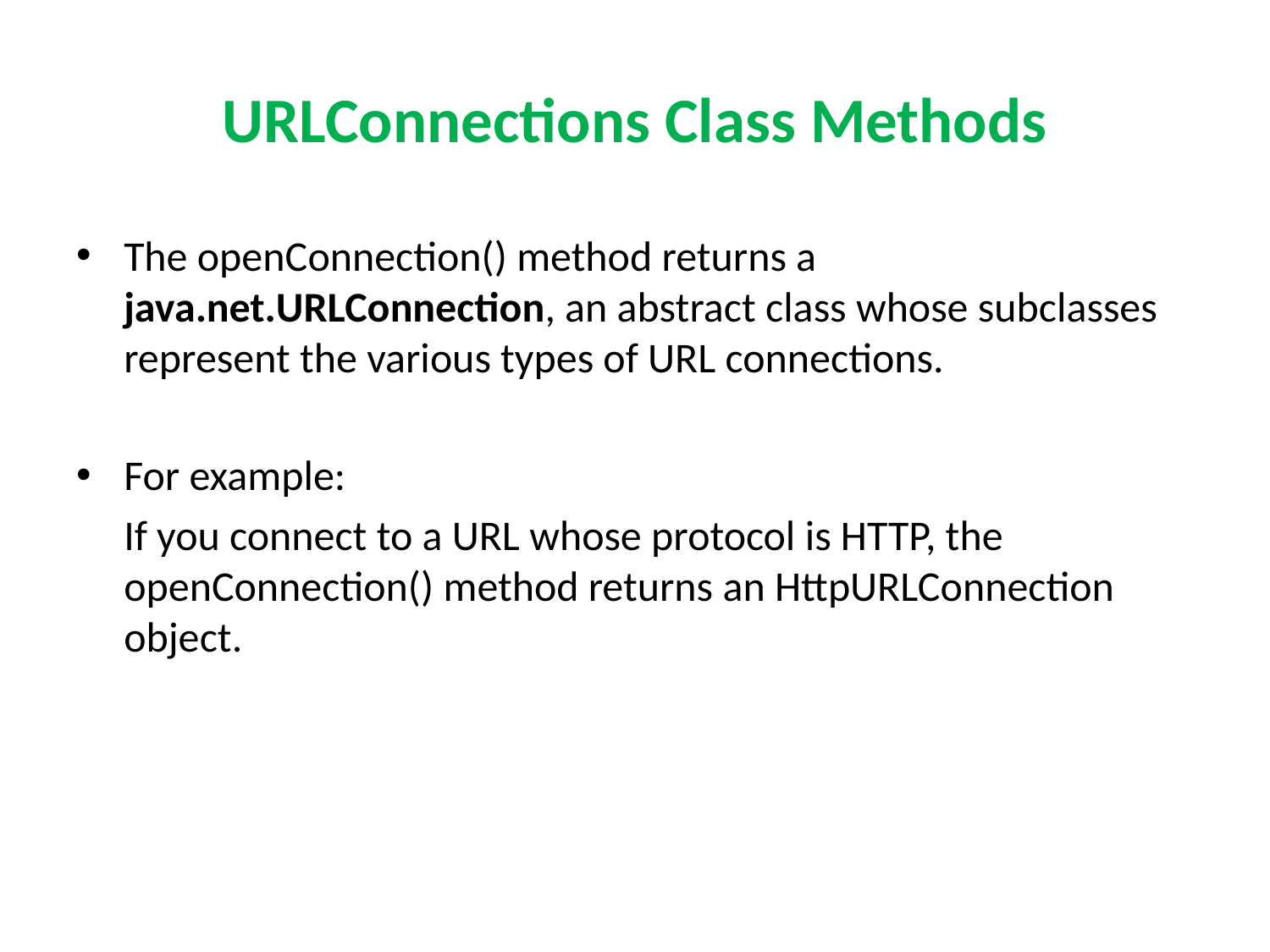

# URLConnections Class Methods
The openConnection() method returns a java.net.URLConnection, an abstract class whose subclasses represent the various types of URL connections.

For example:
	If you connect to a URL whose protocol is HTTP, the openConnection() method returns an HttpURLConnection object.